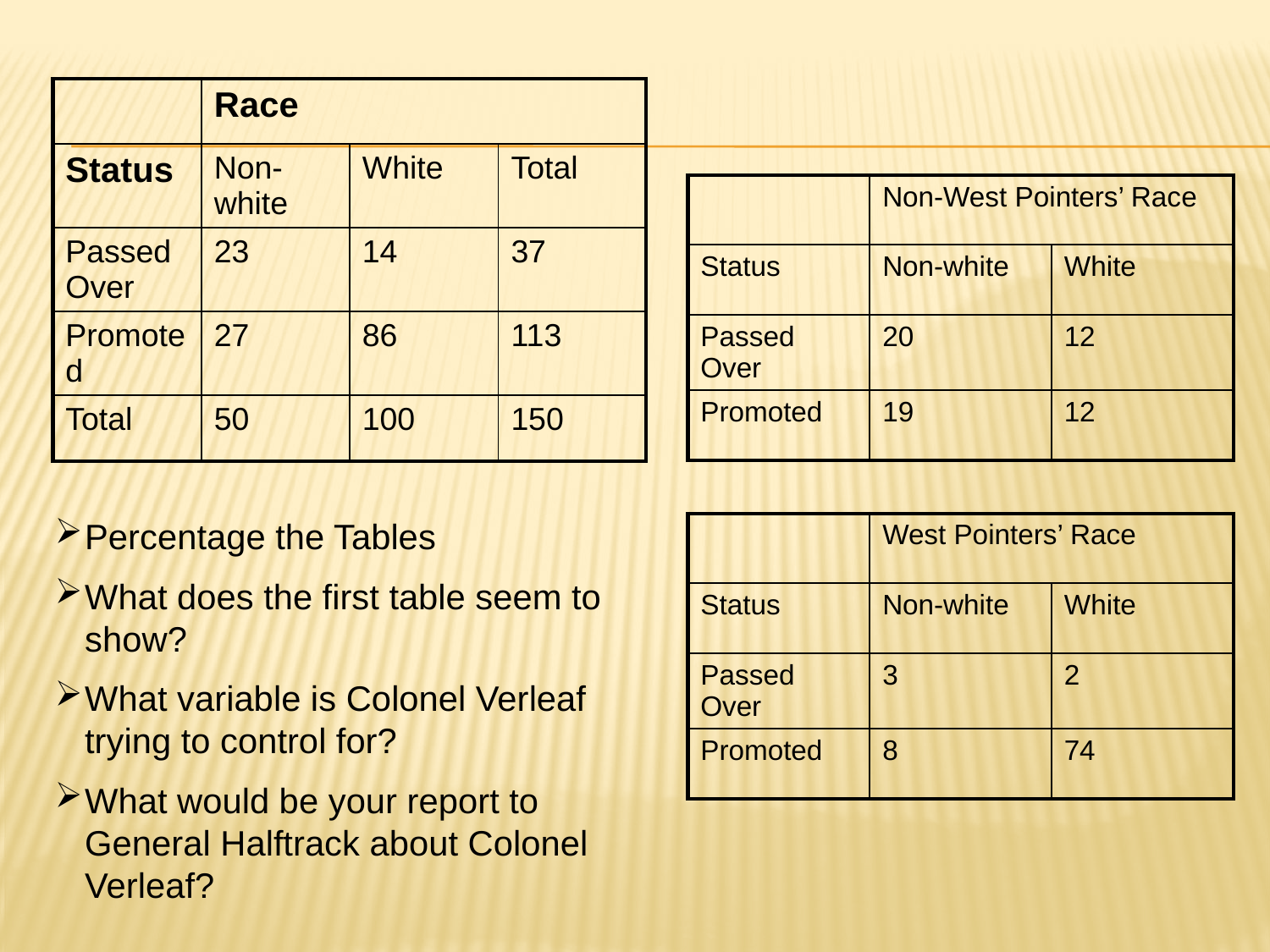

|  | Race |  |  |
| --- | --- | --- | --- |
| Status | Non-white | White | Total |
| Passed Over | 23 | 14 | 37 |
| Promoted | 27 | 86 | 113 |
| Total | 50 | 100 | 150 |
|  | Non-West Pointers’ Race |  |
| --- | --- | --- |
| Status | Non-white | White |
| Passed Over | 20 | 12 |
| Promoted | 19 | 12 |
Percentage the Tables
What does the first table seem to show?
What variable is Colonel Verleaf trying to control for?
What would be your report to General Halftrack about Colonel Verleaf?
|  | West Pointers’ Race |  |
| --- | --- | --- |
| Status | Non-white | White |
| Passed Over | 3 | 2 |
| Promoted | 8 | 74 |